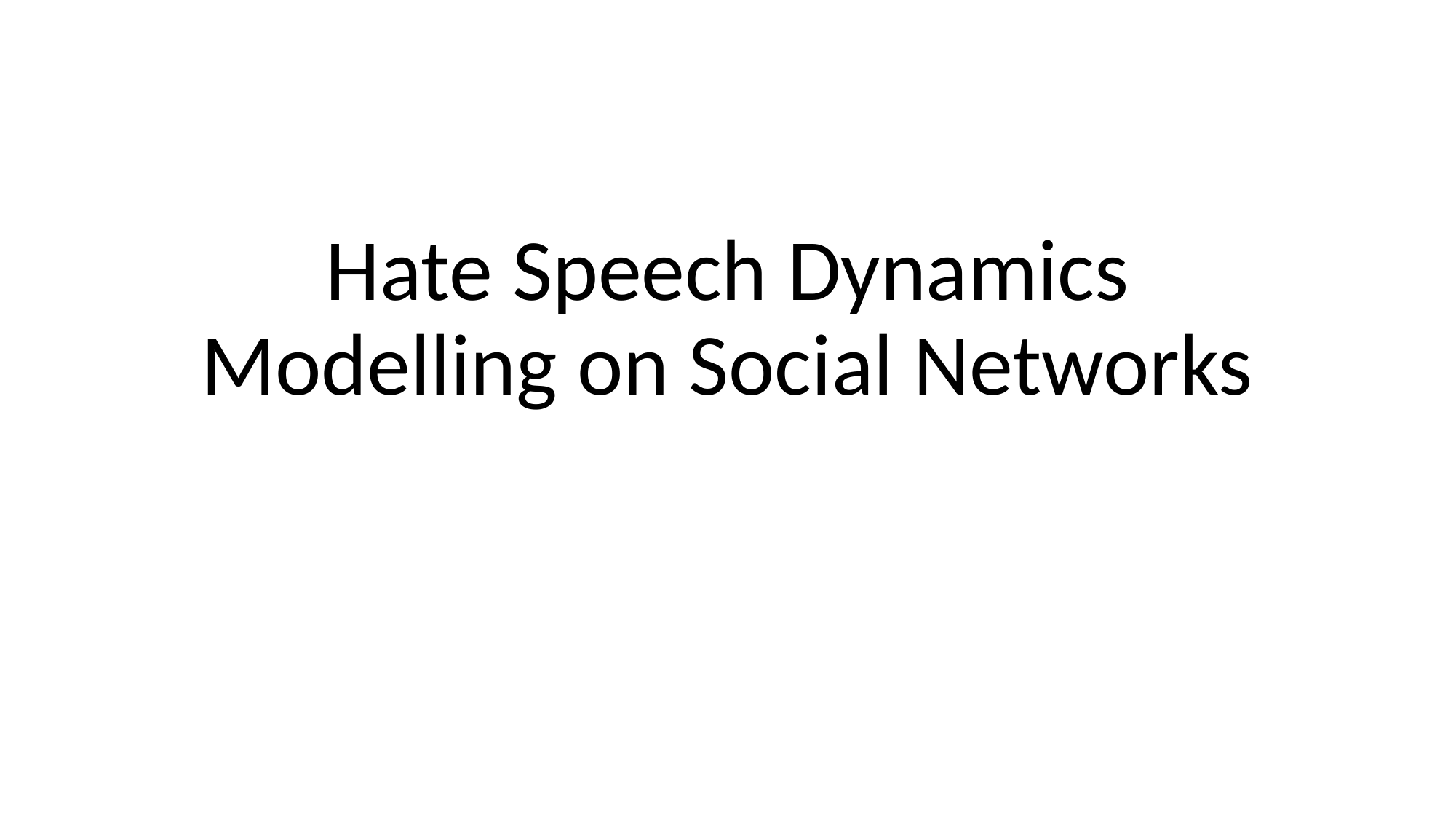

# Hate Speech Dynamics Modelling on Social Networks